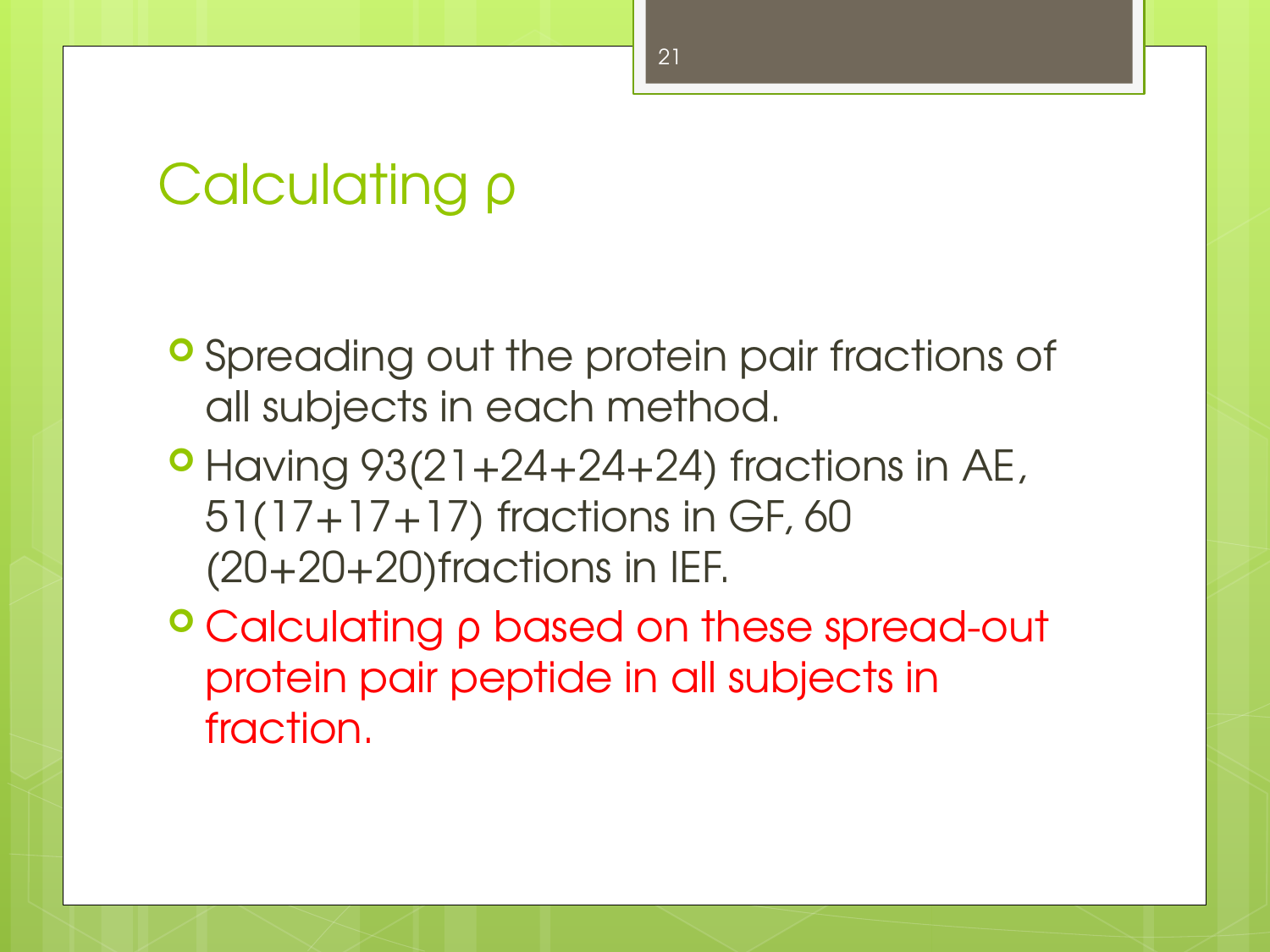

21
# Calculating ρ
Spreading out the protein pair fractions of all subjects in each method.
Having 93(21+24+24+24) fractions in AE, 51(17+17+17) fractions in GF, 60 (20+20+20)fractions in IEF.
Calculating ρ based on these spread-out protein pair peptide in all subjects in fraction.